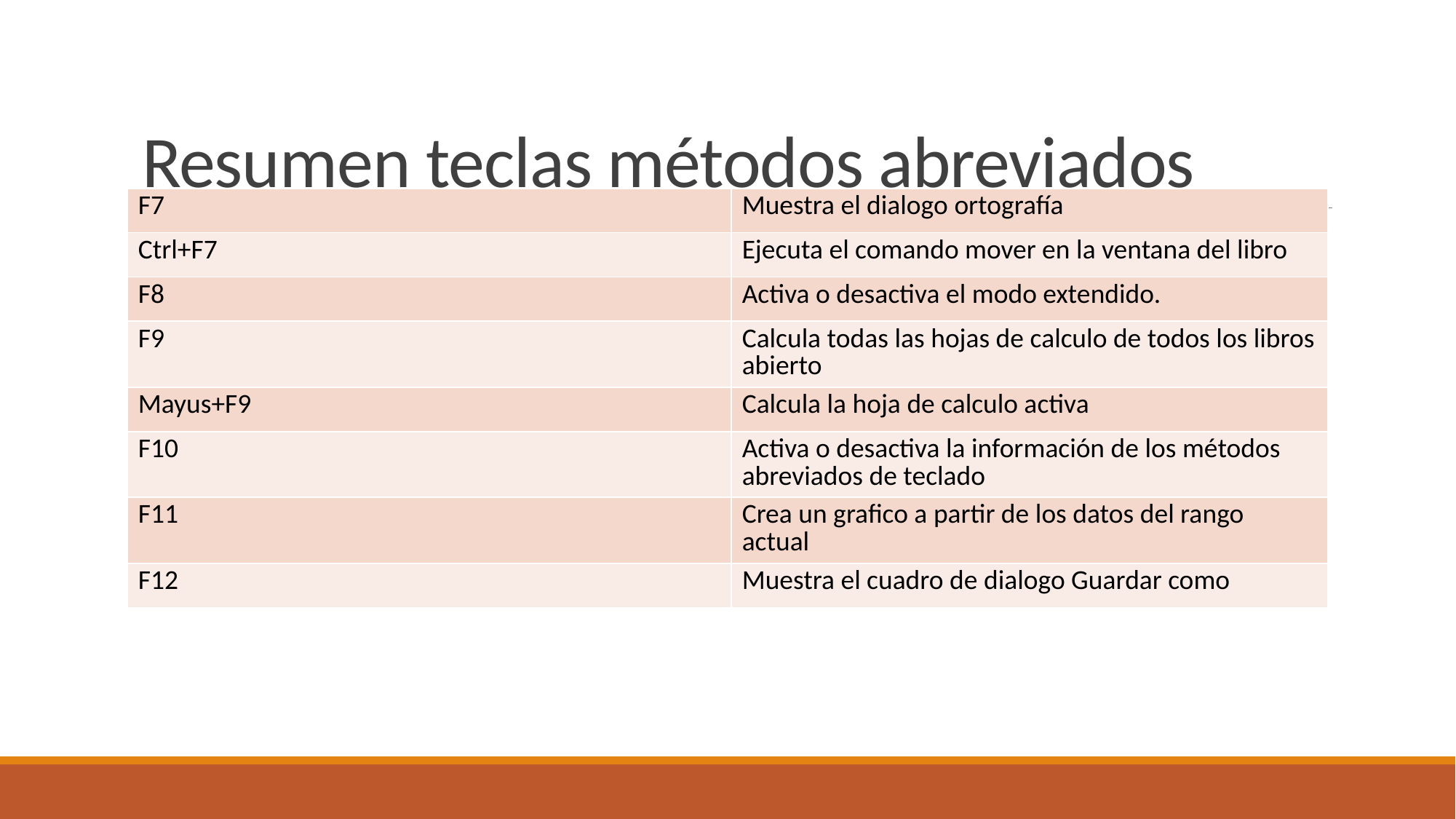

# Resumen teclas métodos abreviados
| F7 | Muestra el dialogo ortografía |
| --- | --- |
| Ctrl+F7 | Ejecuta el comando mover en la ventana del libro |
| F8 | Activa o desactiva el modo extendido. |
| F9 | Calcula todas las hojas de calculo de todos los libros abierto |
| Mayus+F9 | Calcula la hoja de calculo activa |
| F10 | Activa o desactiva la información de los métodos abreviados de teclado |
| F11 | Crea un grafico a partir de los datos del rango actual |
| F12 | Muestra el cuadro de dialogo Guardar como |